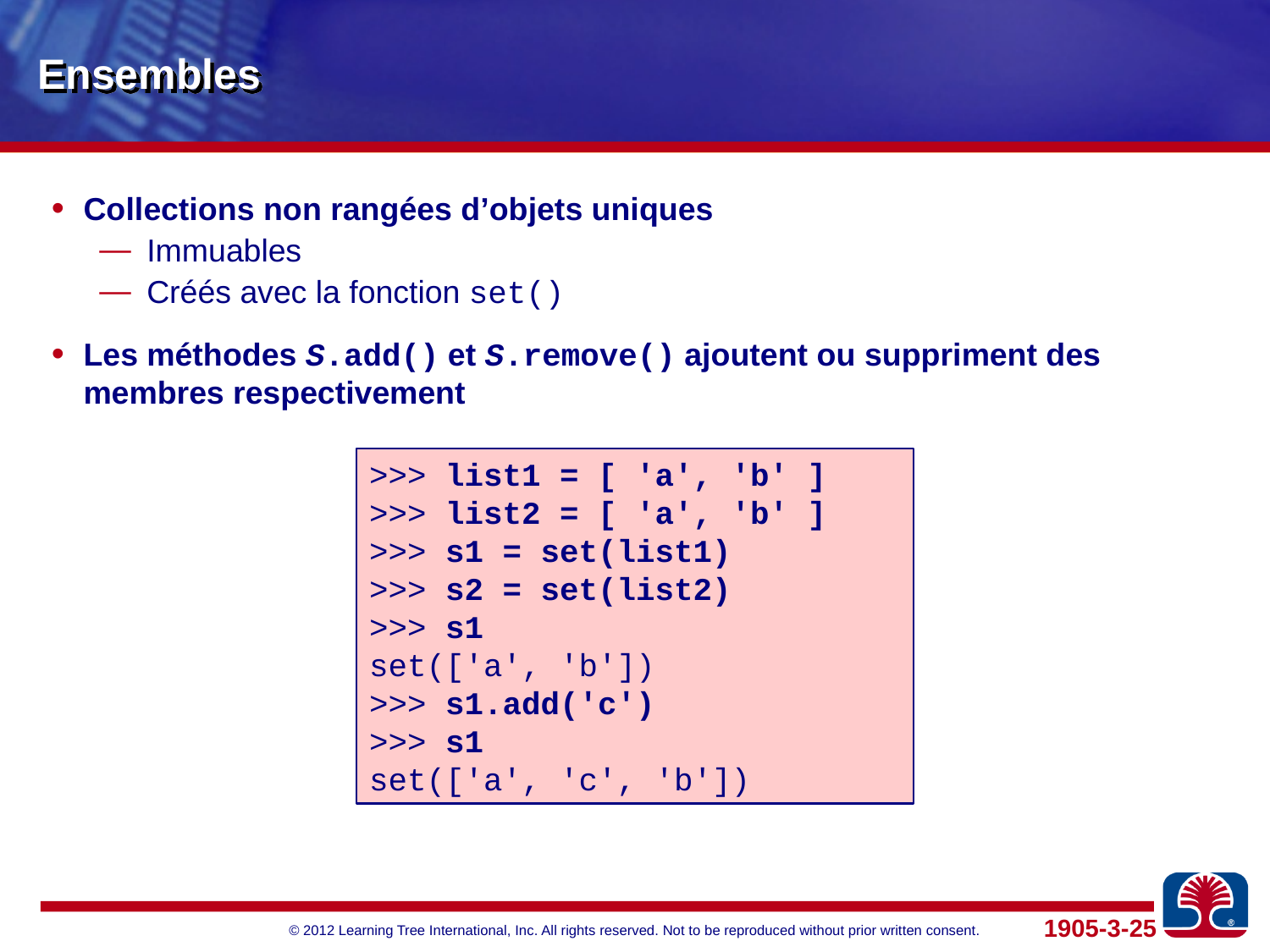

# Ensembles
Collections non rangées d’objets uniques
Immuables
Créés avec la fonction set()
Les méthodes S.add() et S.remove() ajoutent ou suppriment des membres respectivement
>>> list1 = [ 'a', 'b' ]
>>> list2 = [ 'a', 'b' ]
>>> s1 = set(list1)
>>> s2 = set(list2)
>>> s1
set(['a', 'b'])
>>> s1.add('c')
>>> s1
set(['a', 'c', 'b'])